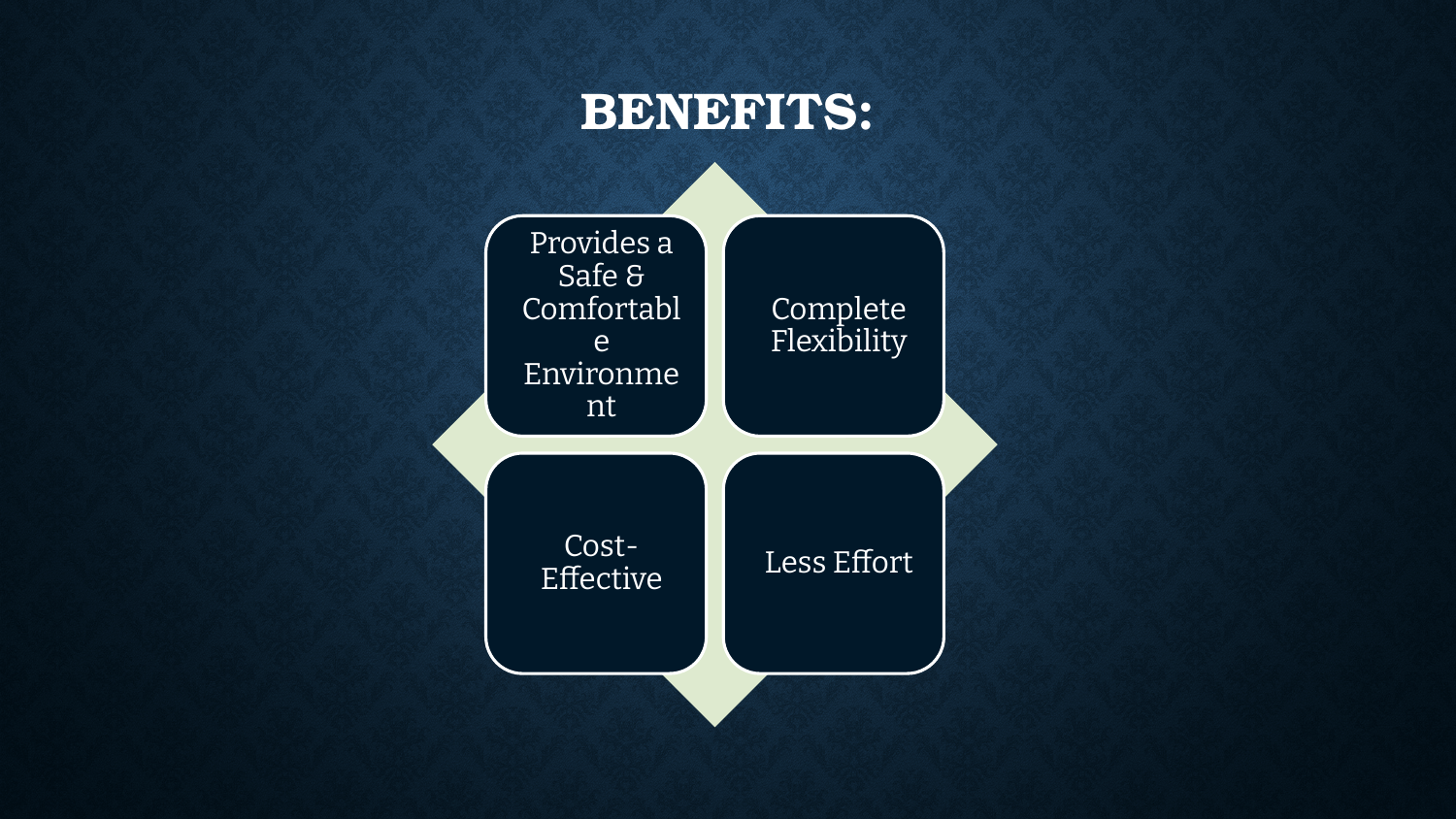

# BENEFITS:
Provides a Safe & Comfortable Environment
Complete Flexibility
Cost-Effective
Less Effort